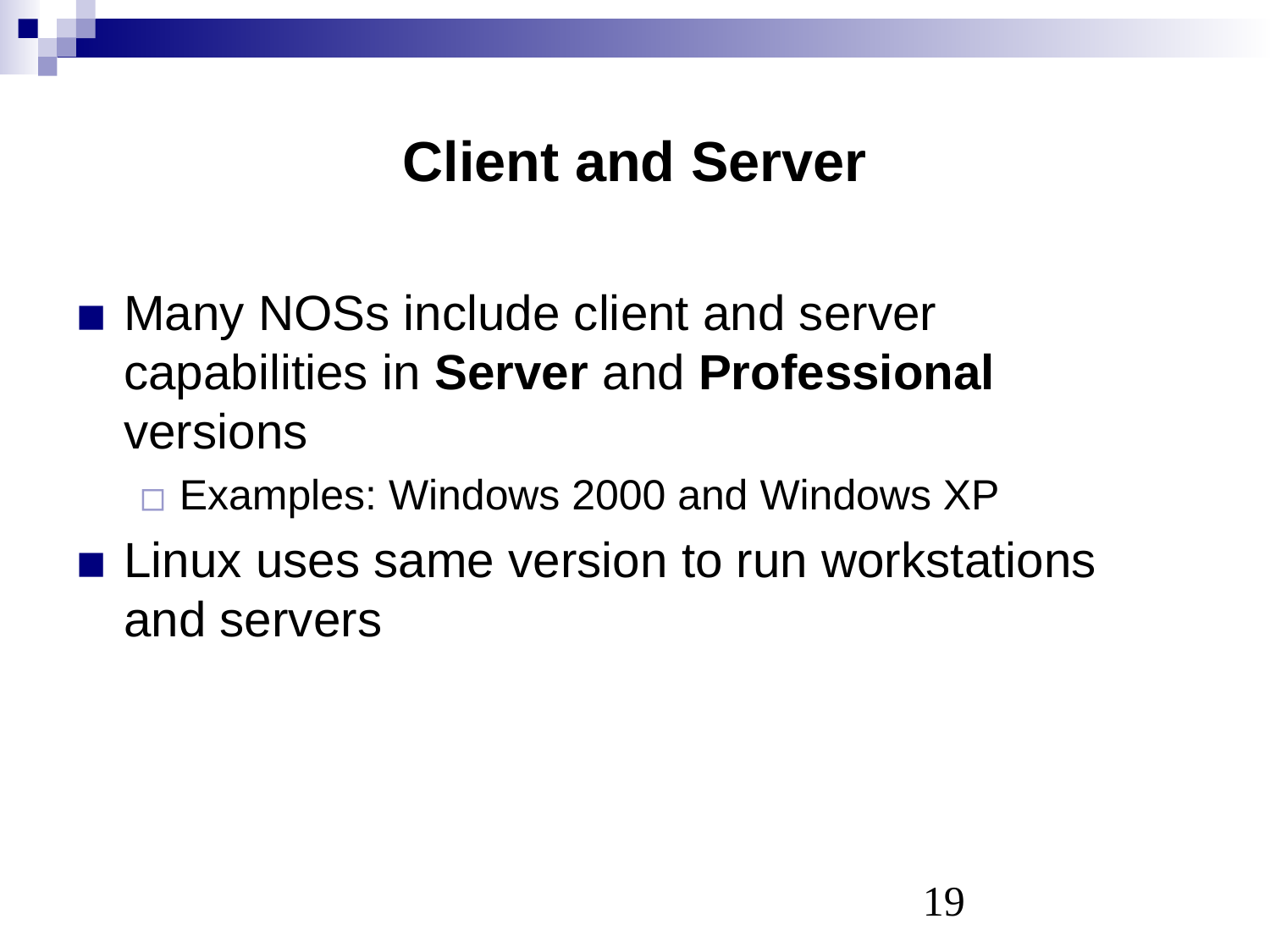

# Client and Server
Many NOSs include client and server capabilities in Server and Professional
versions
Examples: Windows 2000 and Windows XP
Linux uses same version to run workstations and servers
19